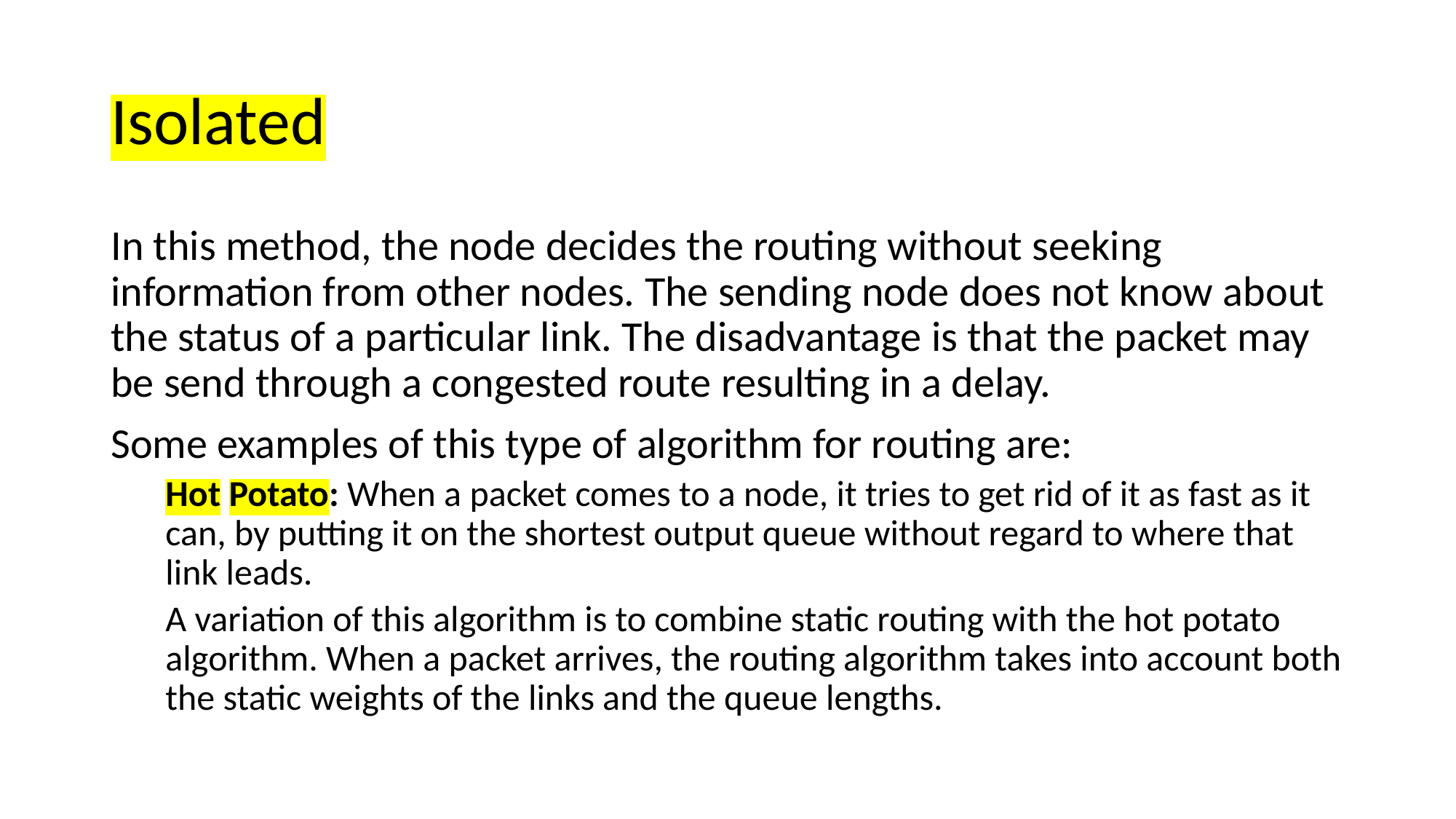

# Isolated
In this method, the node decides the routing without seeking information from other nodes. The sending node does not know about the status of a particular link. The disadvantage is that the packet may be send through a congested route resulting in a delay.
Some examples of this type of algorithm for routing are:
Hot Potato: When a packet comes to a node, it tries to get rid of it as fast as it can, by putting it on the shortest output queue without regard to where that link leads.
A variation of this algorithm is to combine static routing with the hot potato algorithm. When a packet arrives, the routing algorithm takes into account both the static weights of the links and the queue lengths.